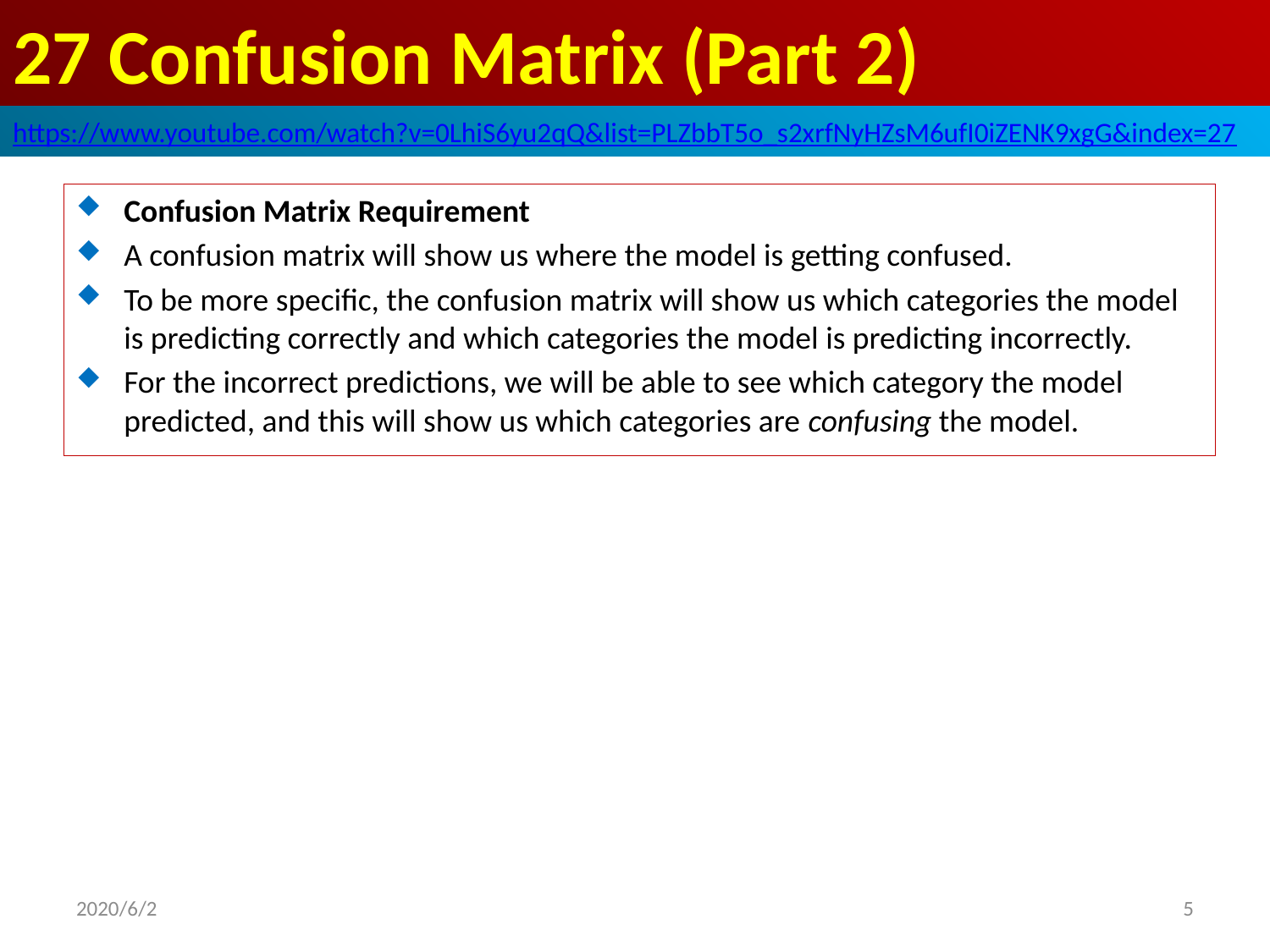

# 27 Confusion Matrix (Part 2)
https://www.youtube.com/watch?v=0LhiS6yu2qQ&list=PLZbbT5o_s2xrfNyHZsM6ufI0iZENK9xgG&index=27
Confusion Matrix Requirement
A confusion matrix will show us where the model is getting confused.
To be more specific, the confusion matrix will show us which categories the model is predicting correctly and which categories the model is predicting incorrectly.
For the incorrect predictions, we will be able to see which category the model predicted, and this will show us which categories are confusing the model.
2020/6/2
5